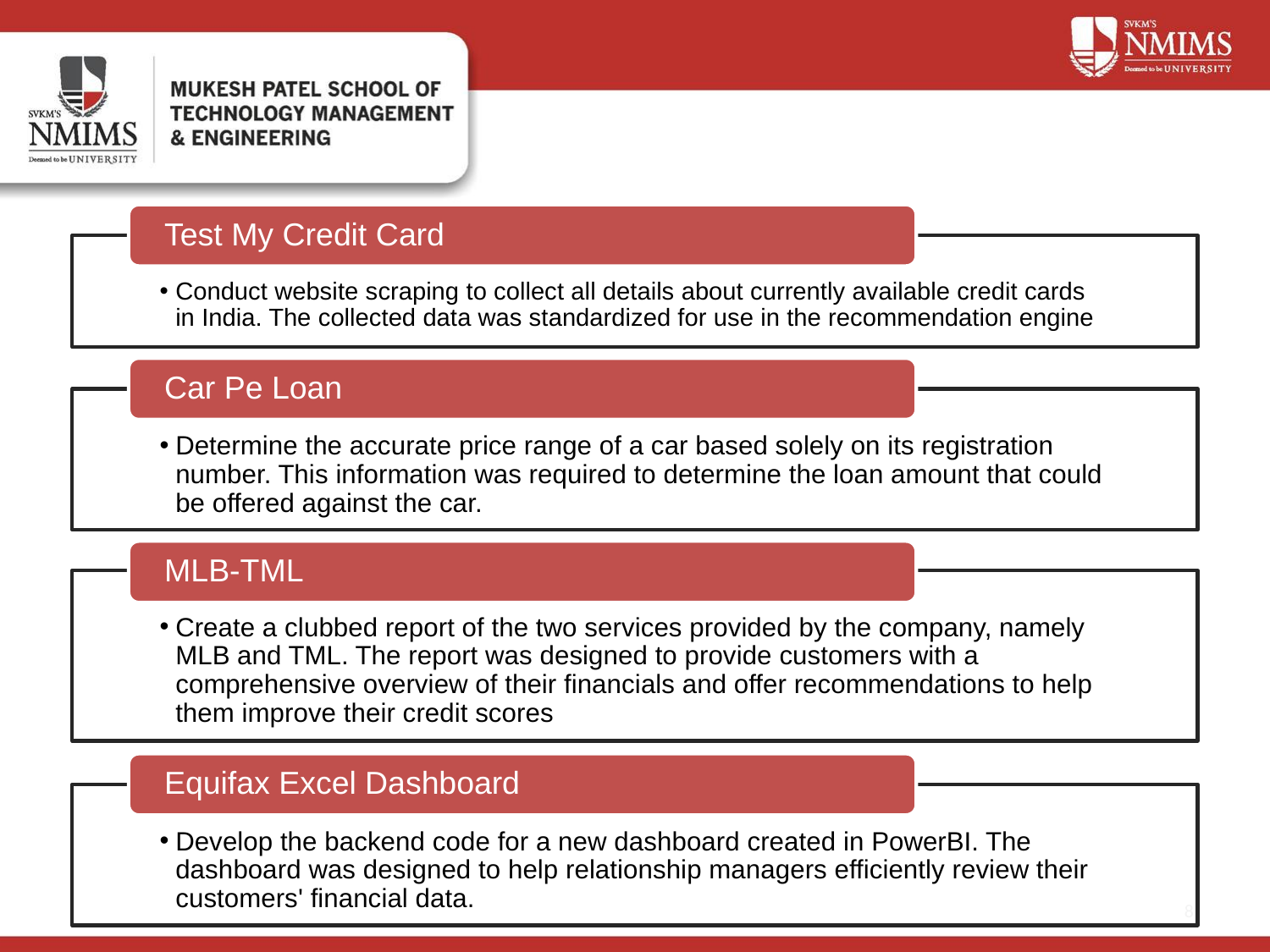

Conduct website scraping to collect all details about currently available credit cards in India. The collected data was standardized for use in the recommendation engine
Test My Credit Card
Determine the accurate price range of a car based solely on its registration number. This information was required to determine the loan amount that could be offered against the car.
Car Pe Loan
Create a clubbed report of the two services provided by the company, namely MLB and TML. The report was designed to provide customers with a comprehensive overview of their financials and offer recommendations to help them improve their credit scores
MLB-TML
Develop the backend code for a new dashboard created in PowerBI. The dashboard was designed to help relationship managers efficiently review their customers' financial data.
Equifax Excel Dashboard
8